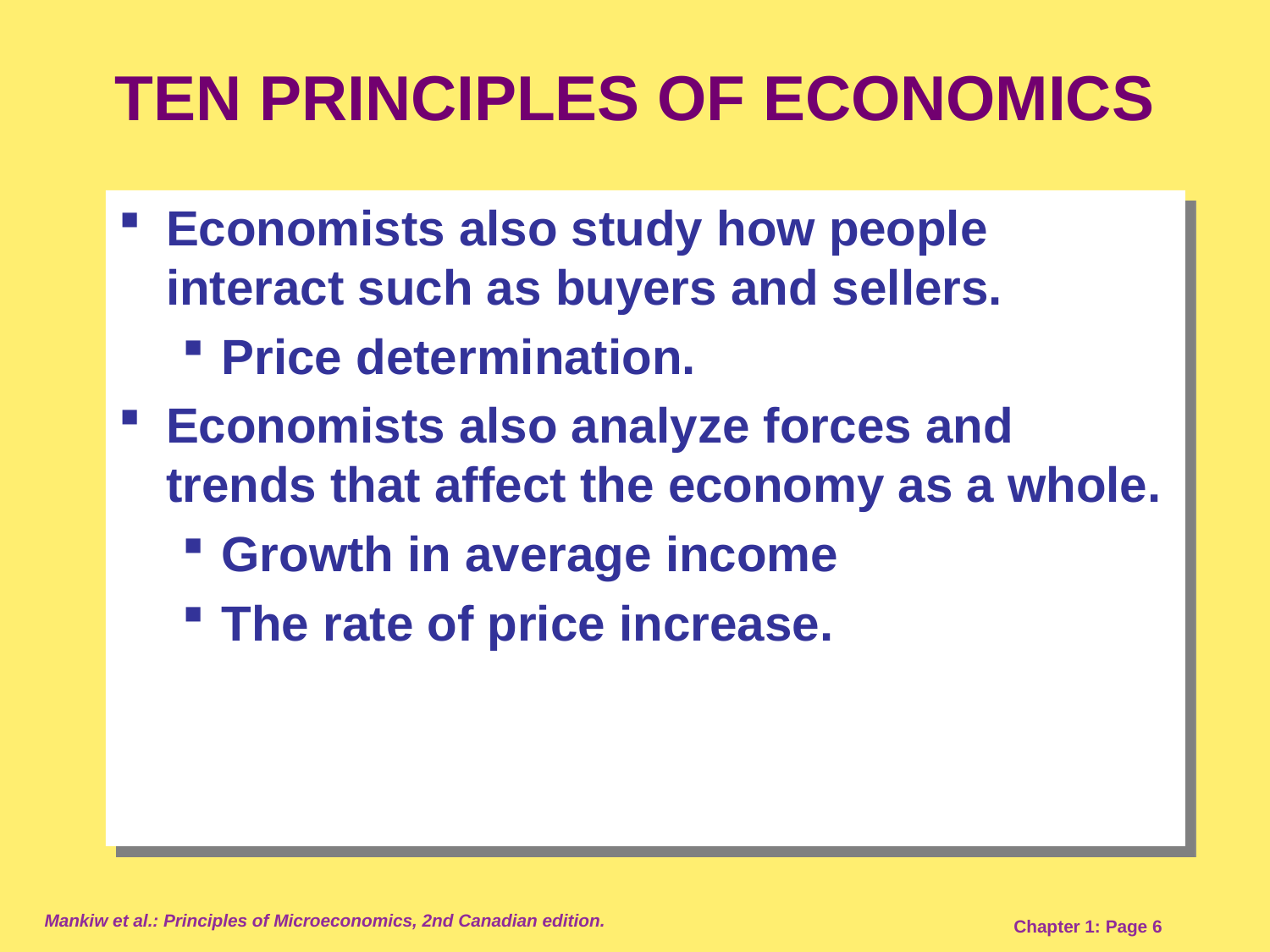

# TEN PRINCIPLES OF ECONOMICS
Economists also study how people interact such as buyers and sellers.
Price determination.
Economists also analyze forces and trends that affect the economy as a whole.
Growth in average income
The rate of price increase.

Mankiw et al.: Principles of Microeconomics, 2nd Canadian edition.
Chapter 1: Page 6